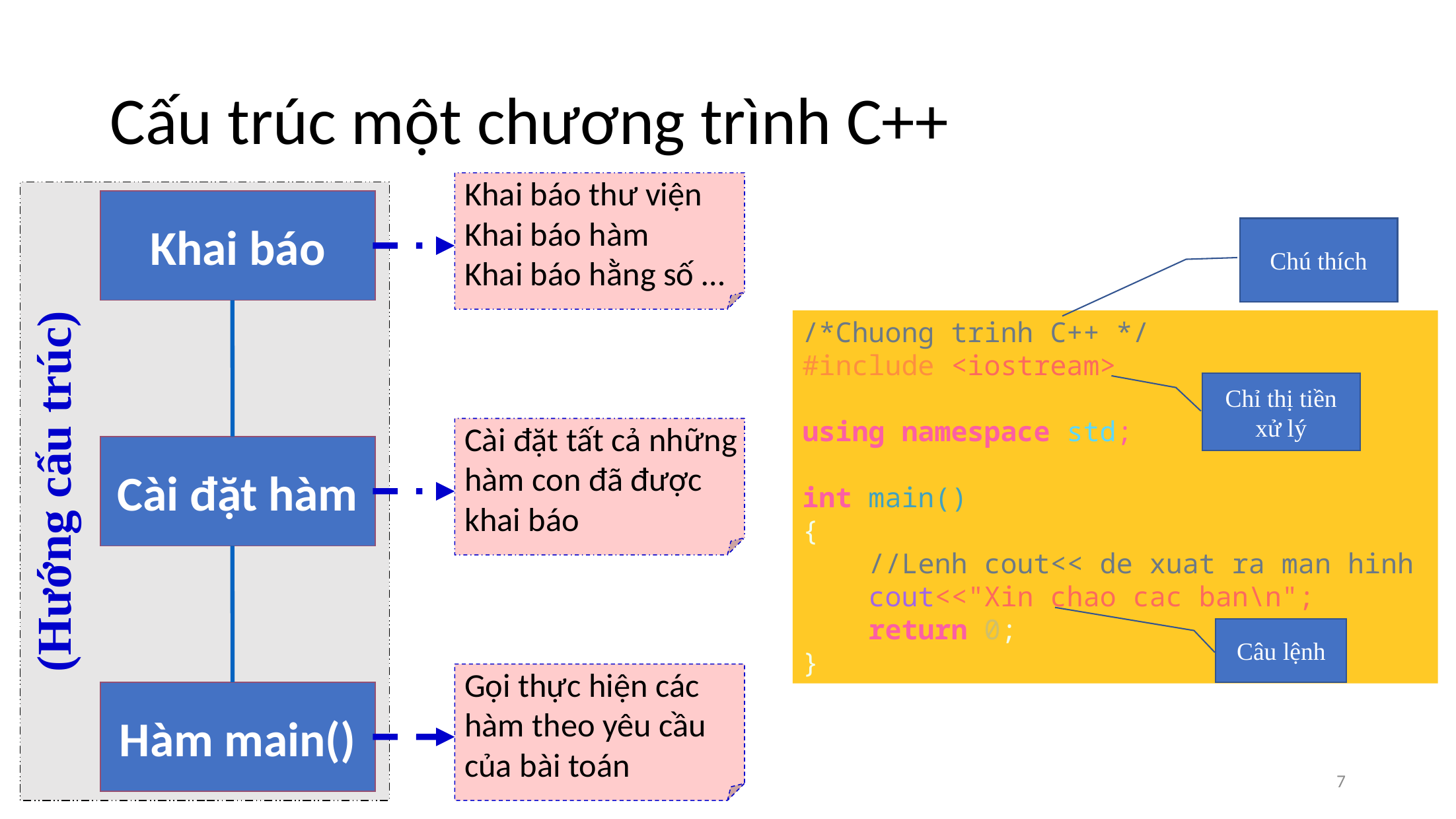

# Cấu trúc một chương trình C++
Khai báo thư viện
Khai báo hàm
Khai báo hằng số …

Khai báo

Cài đặt hàm

Hàm main()
Chú thích
/*Chuong trinh C++ */
#include <iostream>

using namespace std;
int main()
{
    //Lenh cout<< de xuat ra man hinh
    cout<<"Xin chao cac ban\n";
    return 0;
}
Chỉ thị tiền xử lý
Cài đặt tất cả những
hàm con đã được
khai báo

(Hướng cấu trúc)
Câu lệnh
Gọi thực hiện các
hàm theo yêu cầu
của bài toán

7